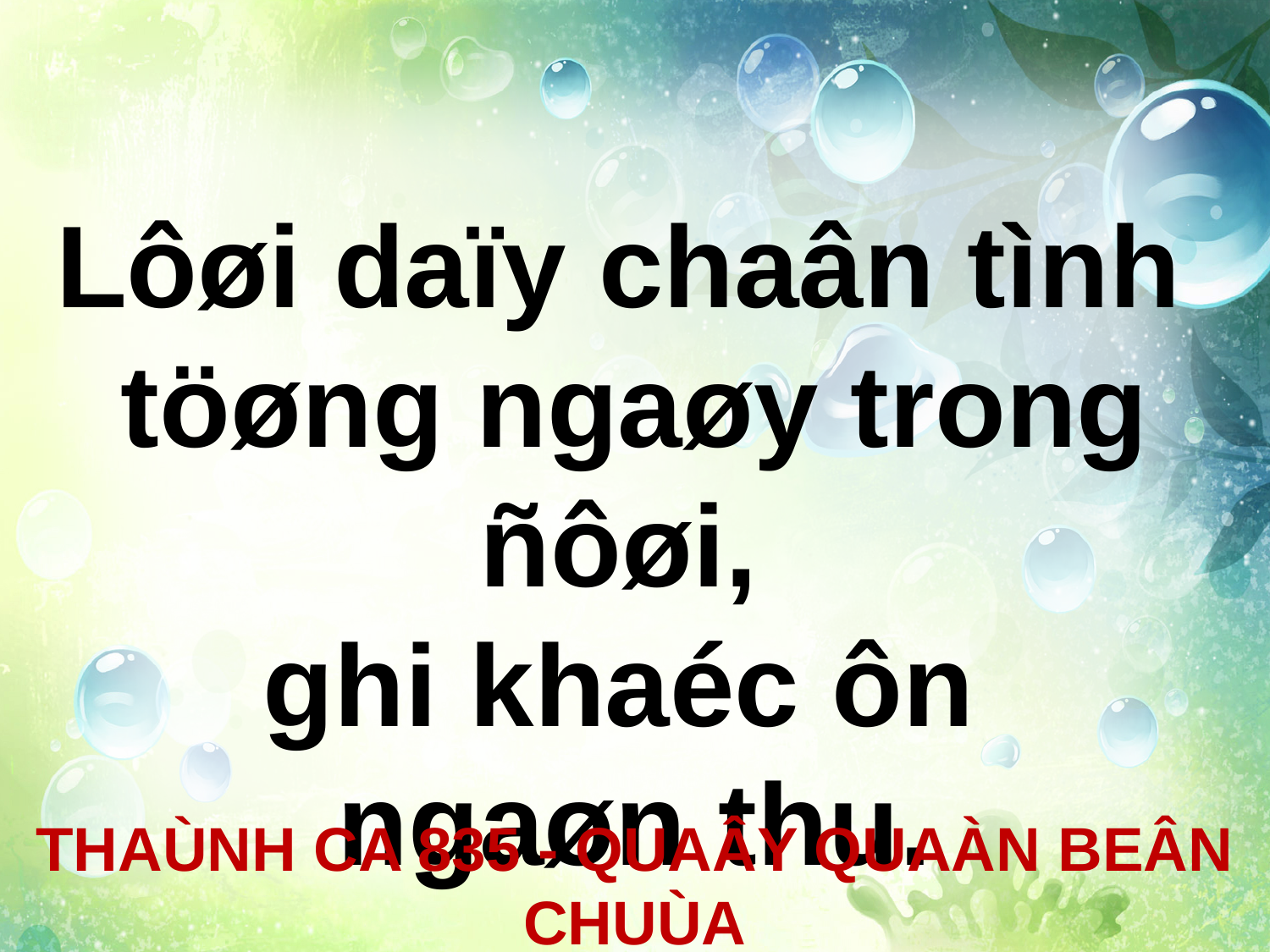

Lôøi daïy chaân tình
töøng ngaøy trong ñôøi,
ghi khaéc ôn
ngaøn thu.
THAÙNH CA 835 - QUAÂY QUAÀN BEÂN CHUÙA